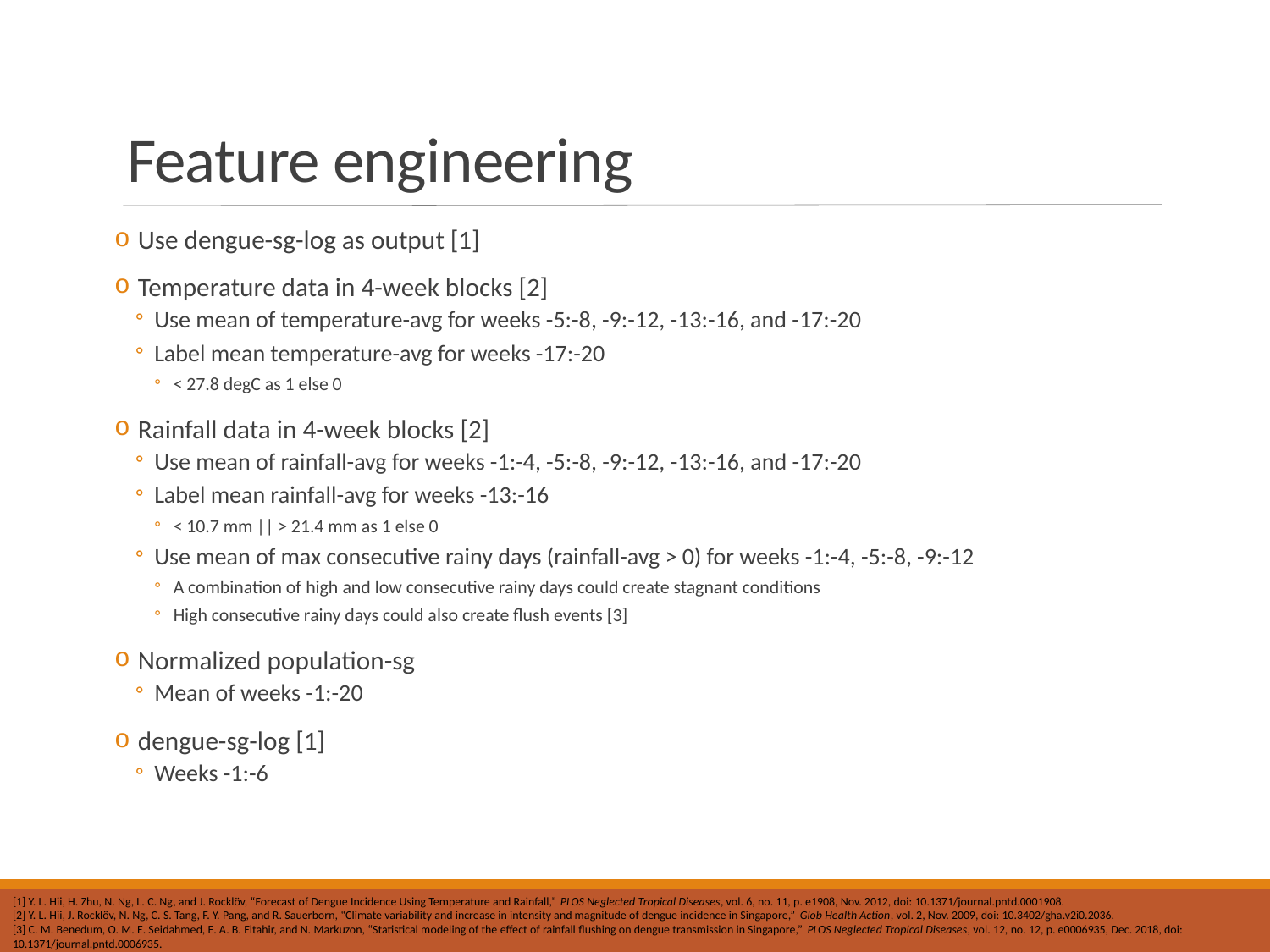

# Feature engineering
Use dengue-sg-log as output [1]
Temperature data in 4-week blocks [2]
Use mean of temperature-avg for weeks -5:-8, -9:-12, -13:-16, and -17:-20
Label mean temperature-avg for weeks -17:-20
< 27.8 degC as 1 else 0
Rainfall data in 4-week blocks [2]
Use mean of rainfall-avg for weeks -1:-4, -5:-8, -9:-12, -13:-16, and -17:-20
Label mean rainfall-avg for weeks -13:-16
< 10.7 mm || > 21.4 mm as 1 else 0
Use mean of max consecutive rainy days (rainfall-avg > 0) for weeks -1:-4, -5:-8, -9:-12
A combination of high and low consecutive rainy days could create stagnant conditions
High consecutive rainy days could also create flush events [3]
Normalized population-sg
Mean of weeks -1:-20
dengue-sg-log [1]
Weeks -1:-6

[1] Y. L. Hii, H. Zhu, N. Ng, L. C. Ng, and J. Rocklöv, “Forecast of Dengue Incidence Using Temperature and Rainfall,” PLOS Neglected Tropical Diseases, vol. 6, no. 11, p. e1908, Nov. 2012, doi: 10.1371/journal.pntd.0001908.
[2] Y. L. Hii, J. Rocklöv, N. Ng, C. S. Tang, F. Y. Pang, and R. Sauerborn, “Climate variability and increase in intensity and magnitude of dengue incidence in Singapore,” Glob Health Action, vol. 2, Nov. 2009, doi: 10.3402/gha.v2i0.2036.
[3] C. M. Benedum, O. M. E. Seidahmed, E. A. B. Eltahir, and N. Markuzon, “Statistical modeling of the effect of rainfall flushing on dengue transmission in Singapore,” PLOS Neglected Tropical Diseases, vol. 12, no. 12, p. e0006935, Dec. 2018, doi: 10.1371/journal.pntd.0006935.